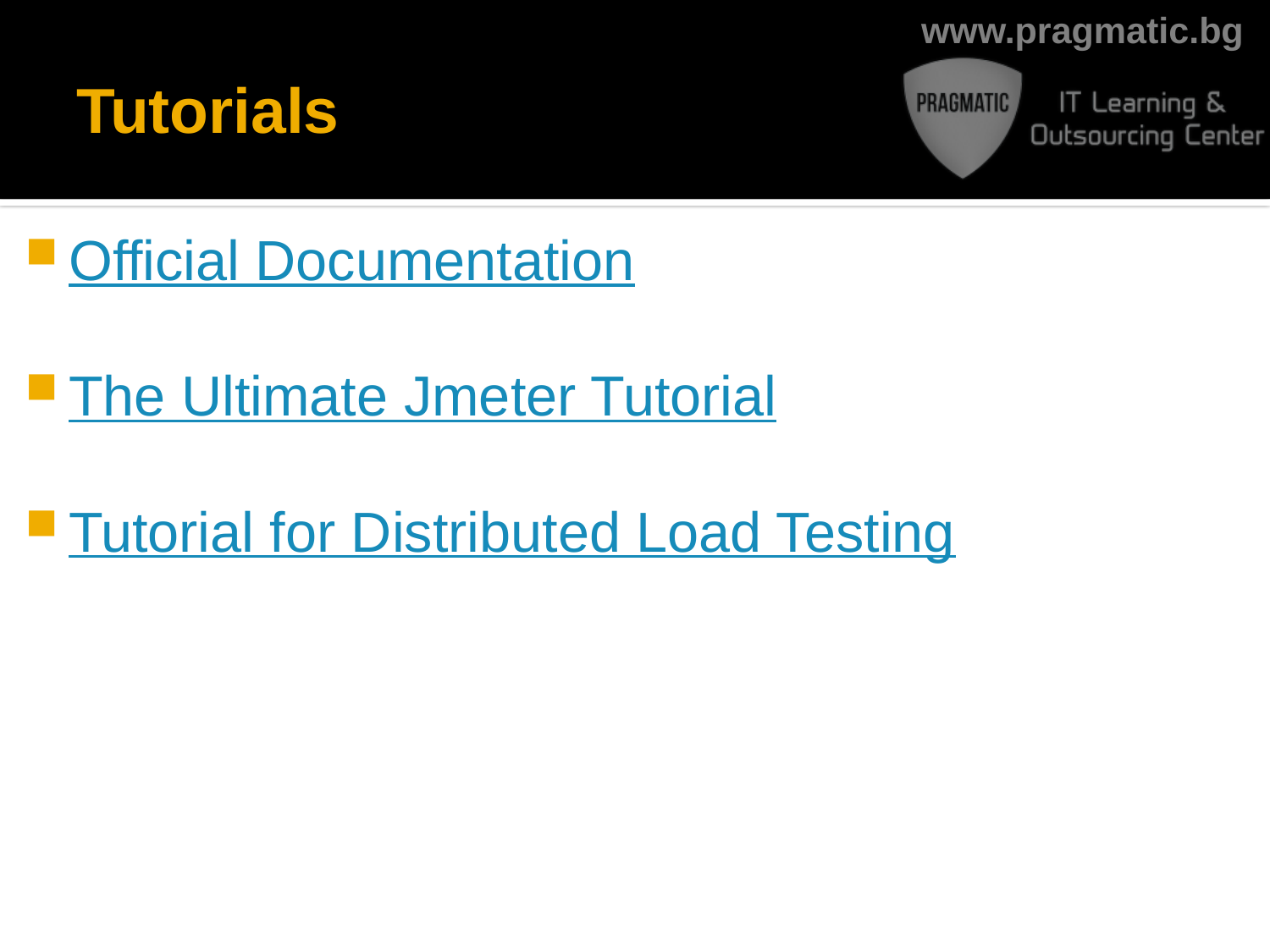

# Tutorials
Official Documentation

The Ultimate Jmeter Tutorial

Tutorial for Distributed Load Testing